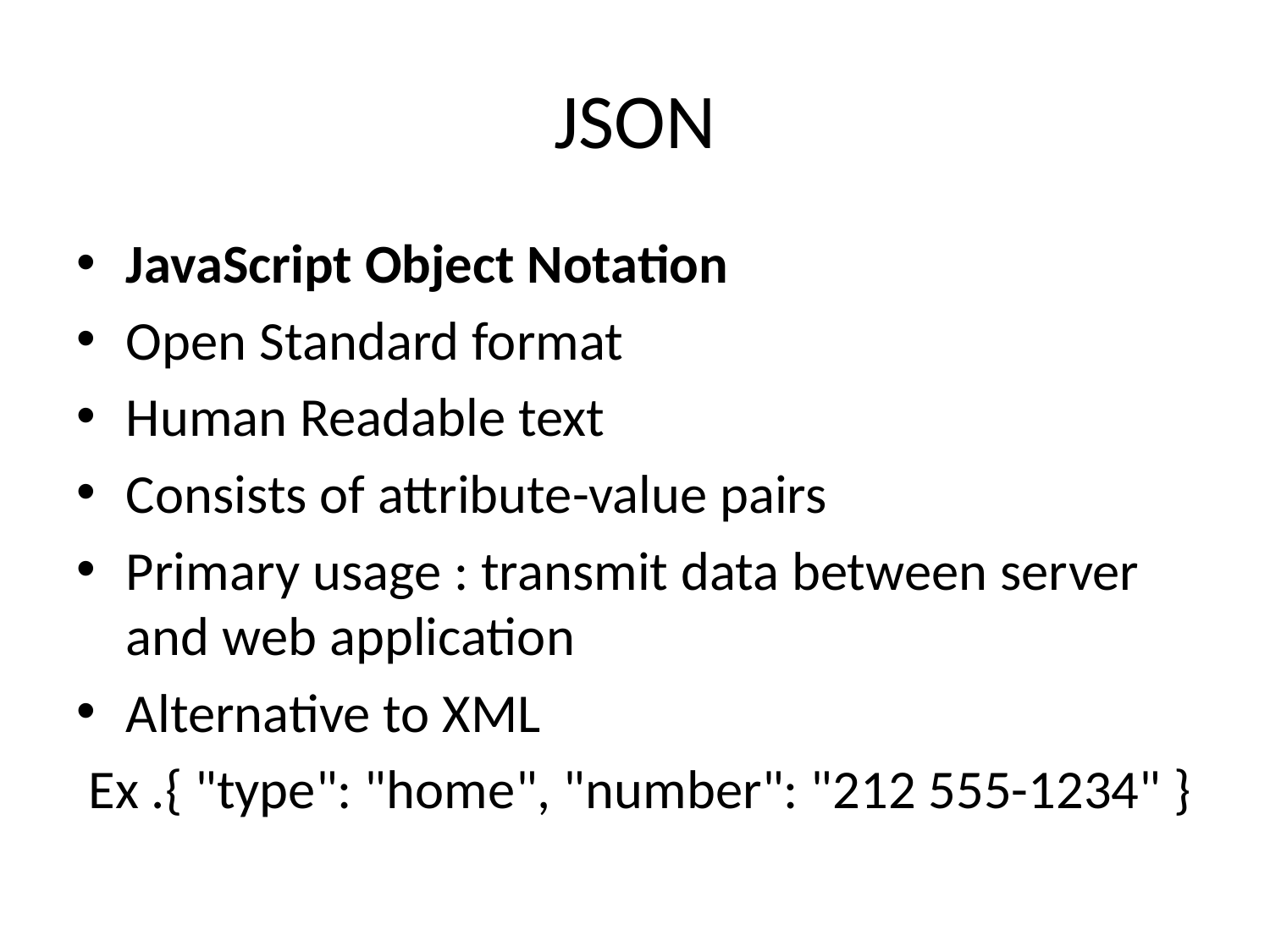

# JSON
JavaScript Object Notation
Open Standard format
Human Readable text
Consists of attribute-value pairs
Primary usage : transmit data between server and web application
Alternative to XML
 Ex .{ "type": "home", "number": "212 555-1234" }